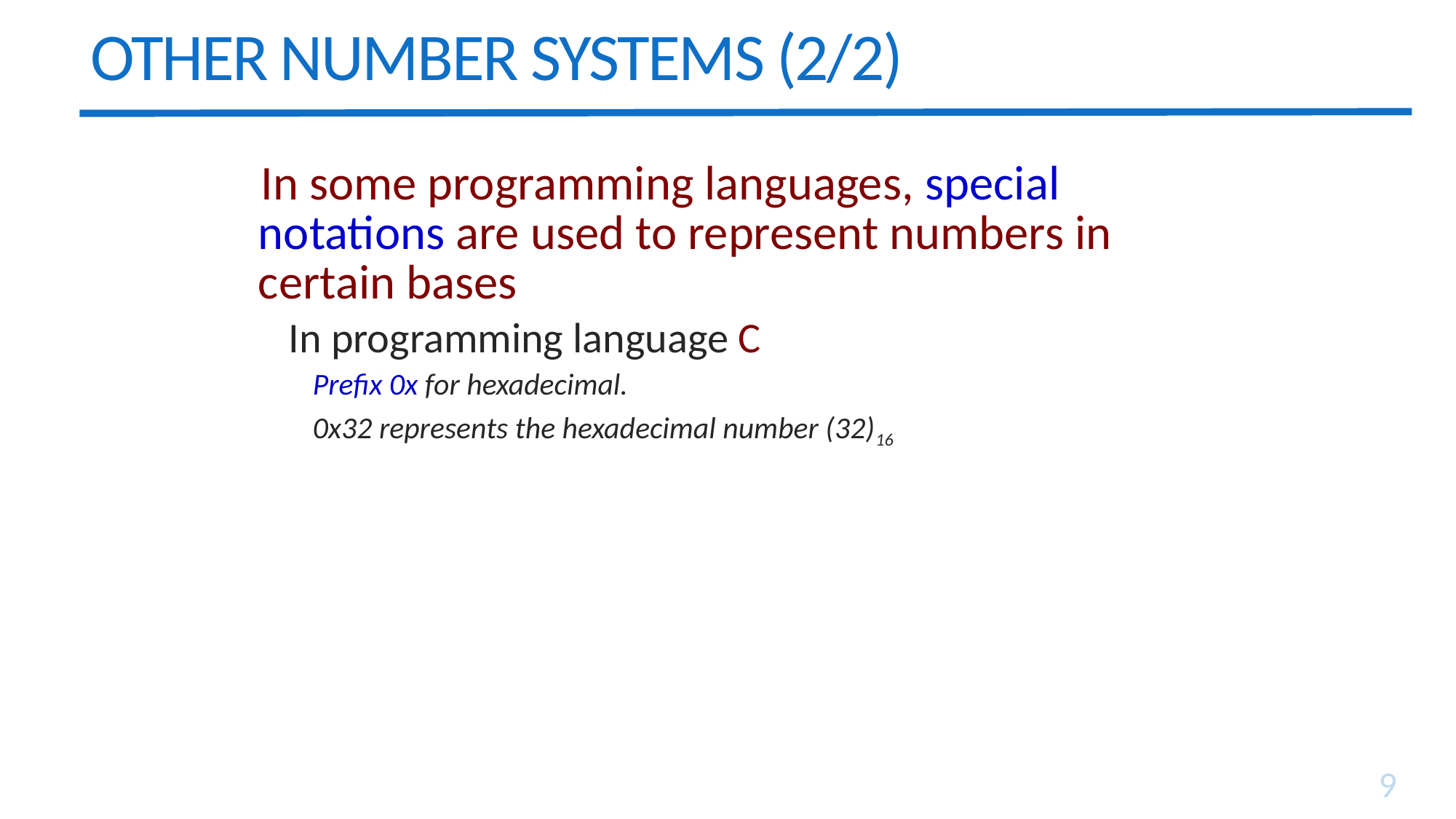

# OTHER NUMBER SYSTEMS (2/2)
In some programming languages, special notations are used to represent numbers in certain bases
In programming language C
Prefix 0x for hexadecimal.
0x32 represents the hexadecimal number (32)16
9